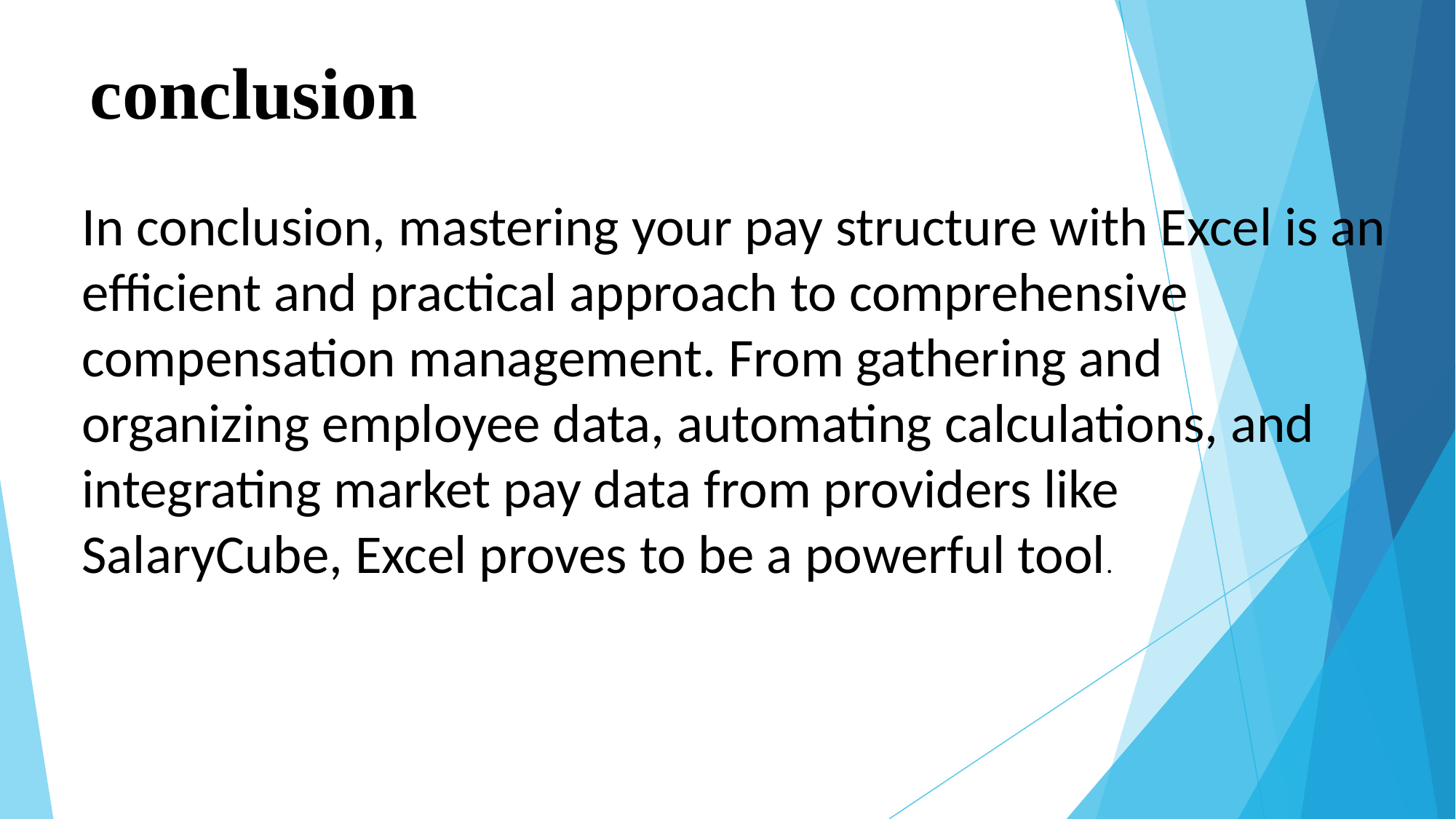

# conclusion
In conclusion, mastering your pay structure with Excel is an efficient and practical approach to comprehensive compensation management. From gathering and organizing employee data, automating calculations, and integrating market pay data from providers like SalaryCube, Excel proves to be a powerful tool.